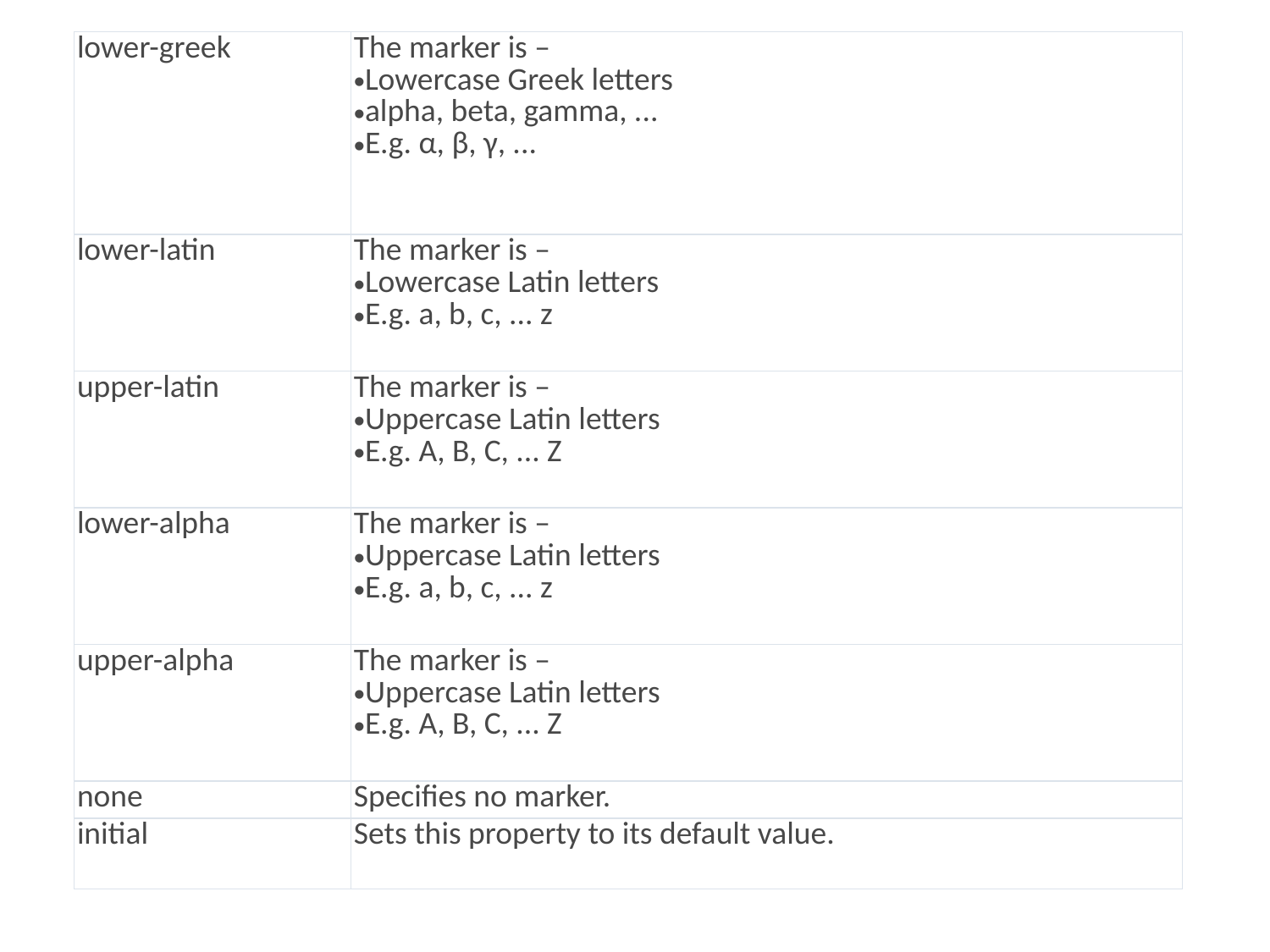

| lower-greek | The marker is – Lowercase Greek letters alpha, beta, gamma, ... E.g. α, β, γ, ... |
| --- | --- |
| lower-latin | The marker is – Lowercase Latin letters E.g. a, b, c, ... z |
| upper-latin | The marker is – Uppercase Latin letters E.g. A, B, C, ... Z |
| lower-alpha | The marker is – Uppercase Latin letters E.g. a, b, c, ... z |
| upper-alpha | The marker is – Uppercase Latin letters E.g. A, B, C, ... Z |
| none | Specifies no marker. |
| initial | Sets this property to its default value. |